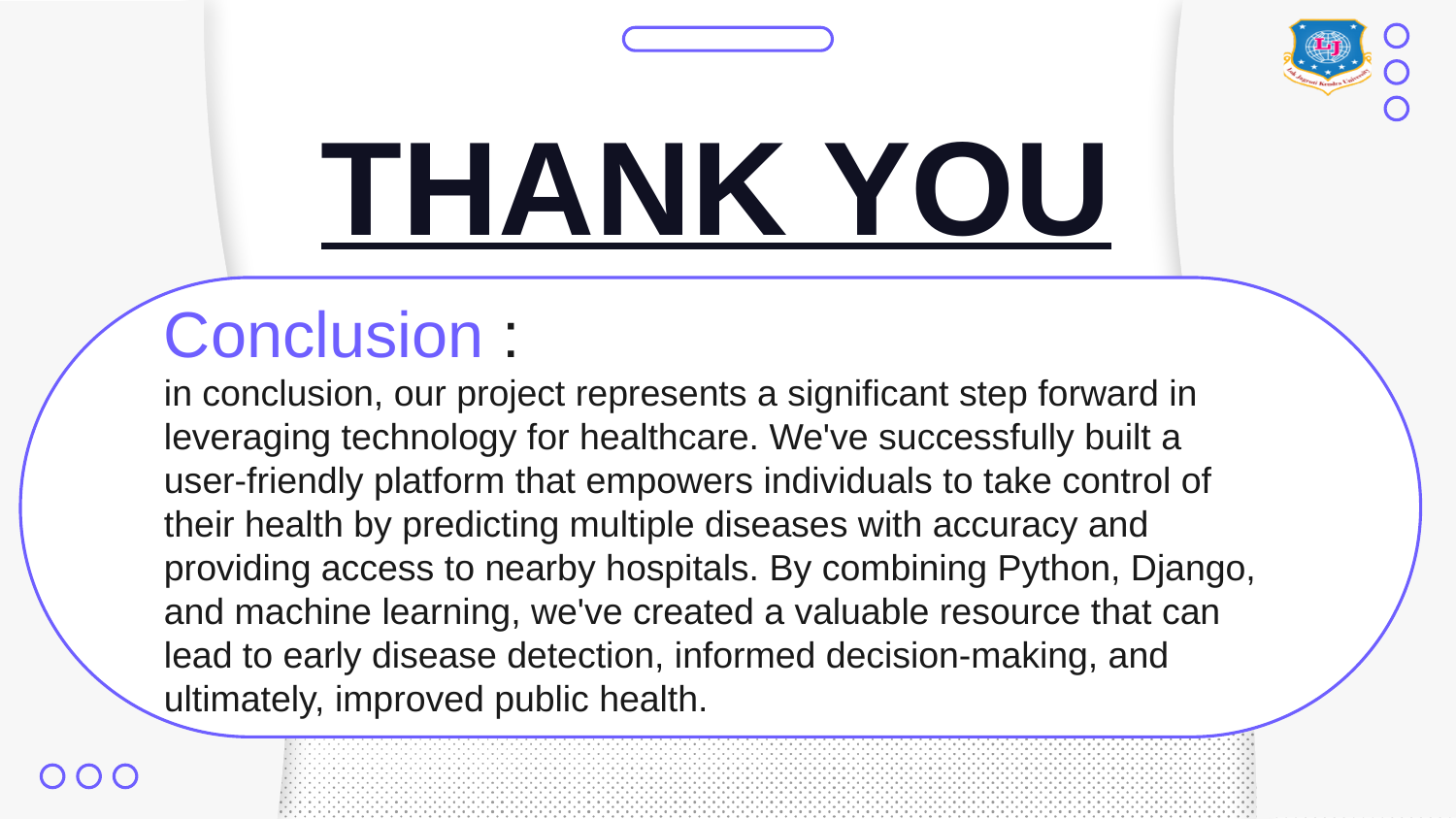

# THANK YOU

Conclusion :
in conclusion, our project represents a significant step forward in leveraging technology for healthcare. We've successfully built a user-friendly platform that empowers individuals to take control of their health by predicting multiple diseases with accuracy and providing access to nearby hospitals. By combining Python, Django, and machine learning, we've created a valuable resource that can lead to early disease detection, informed decision-making, and ultimately, improved public health.